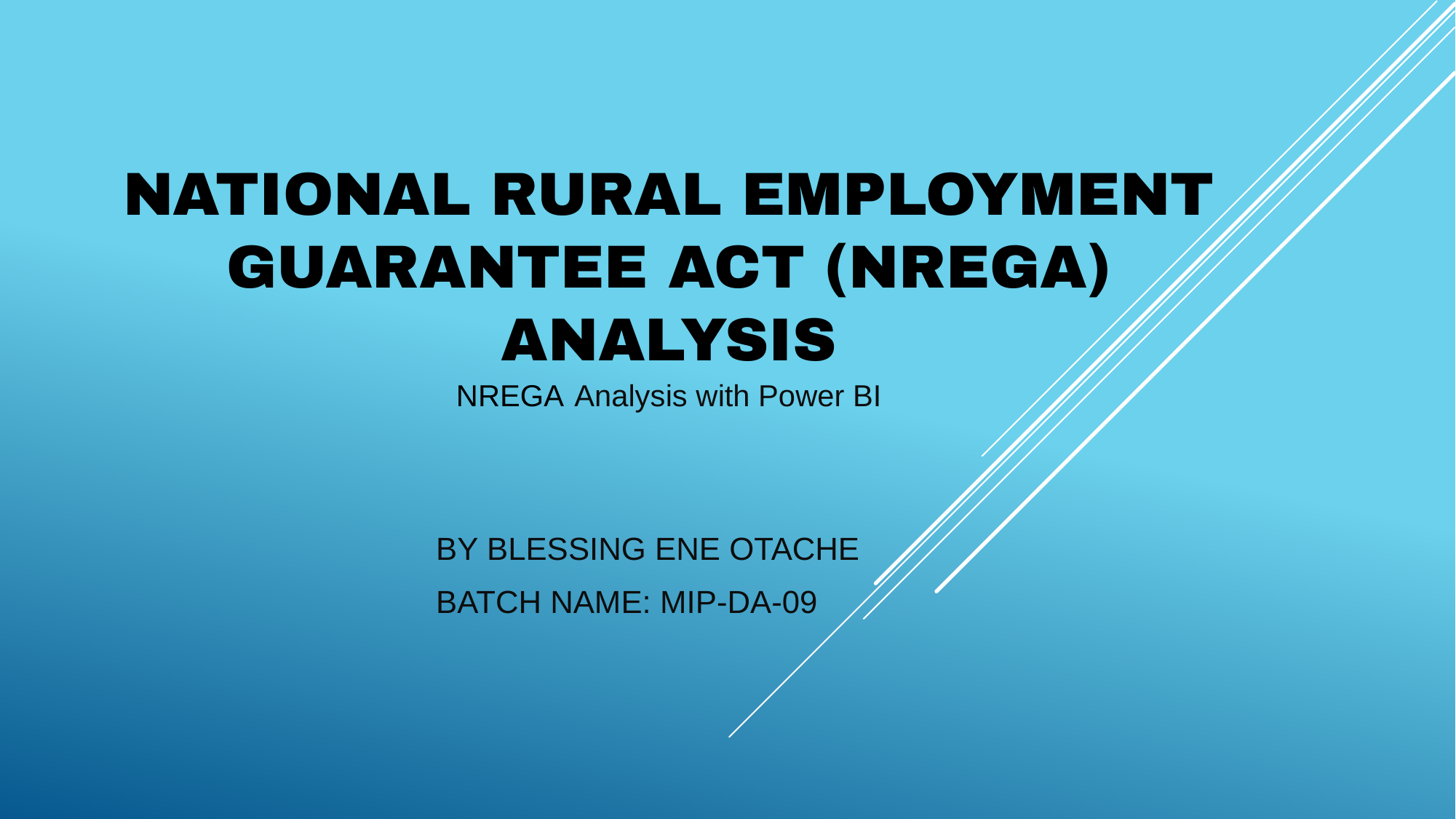

# National Rural Employment Guarantee Act (NREGA) ANALYSIS
NREGA Analysis with Power BI
BY BLESSING ENE OTACHE
BATCH NAME: MIP-DA-09